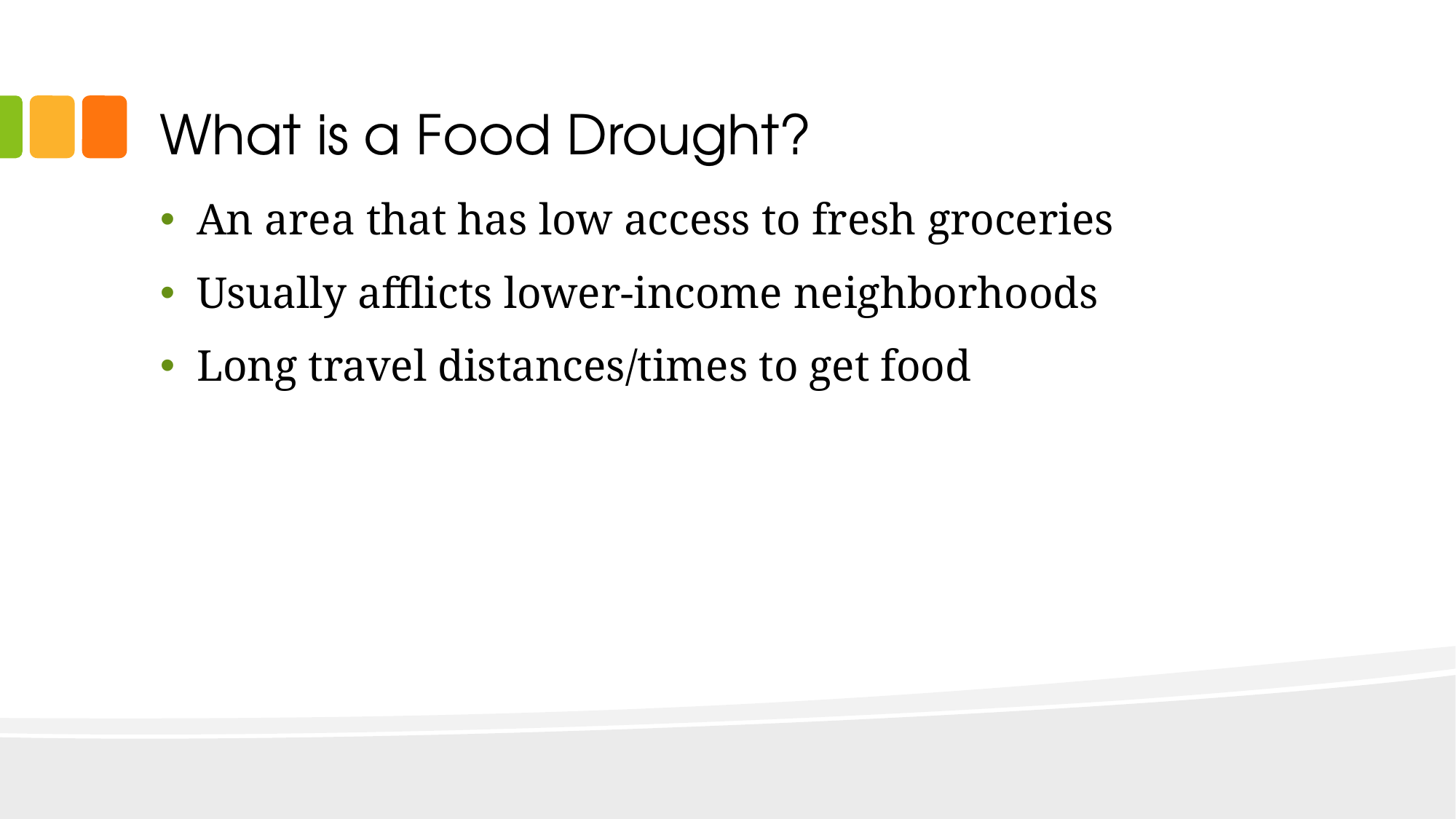

# What is a Food Drought?
An area that has low access to fresh groceries
Usually afflicts lower-income neighborhoods
Long travel distances/times to get food